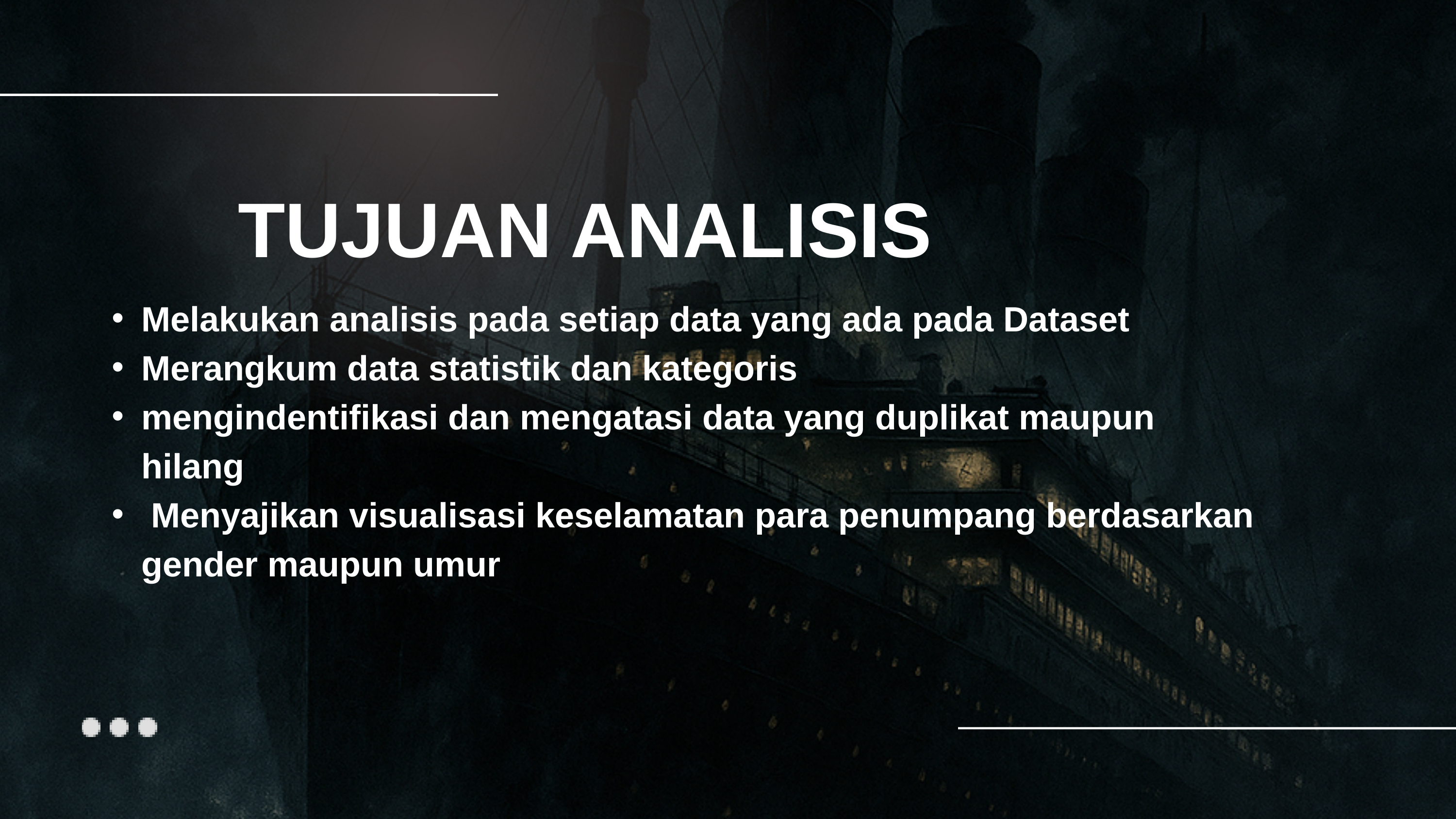

TUJUAN ANALISIS
Melakukan analisis pada setiap data yang ada pada Dataset
Merangkum data statistik dan kategoris
mengindentifikasi dan mengatasi data yang duplikat maupun hilang
 Menyajikan visualisasi keselamatan para penumpang berdasarkan gender maupun umur